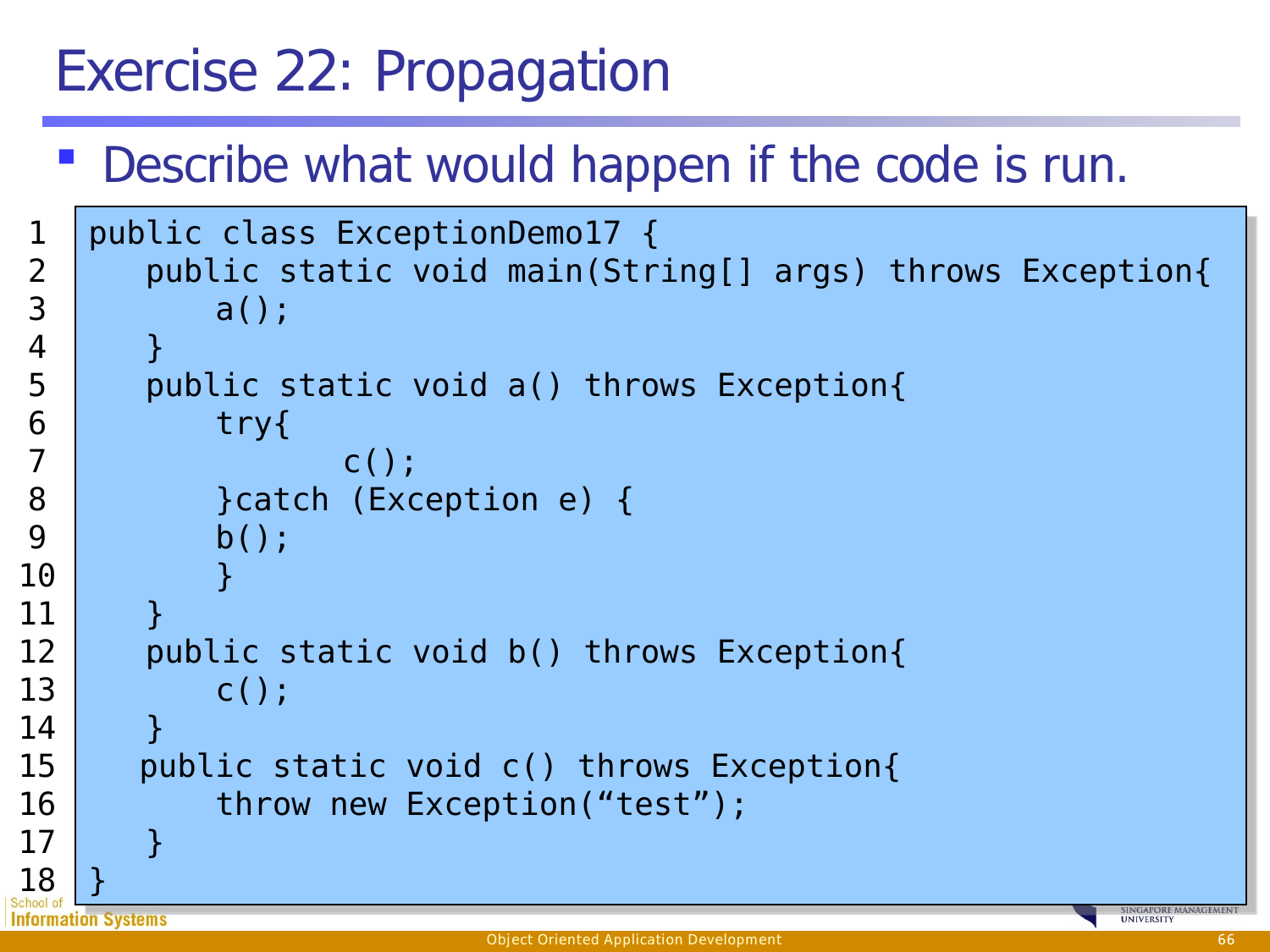

# Exercise 22: Propagation
Describe what would happen if the code is run.
1
2
3
4
5
6
7
8
9
10
11
12
13
14
15
16
17
18
public class ExceptionDemo17 {
   public static void main(String[] args) throws Exception{
		a();
   }
   public static void a() throws Exception{
   	try{
			c();
		}catch (Exception e) {
      	b();
		}
   }
   public static void b() throws Exception{
   	c();
   }
	 public static void c() throws Exception{
   	throw new Exception(“test”);
   }
}

                        66
Object Oriented Application Development